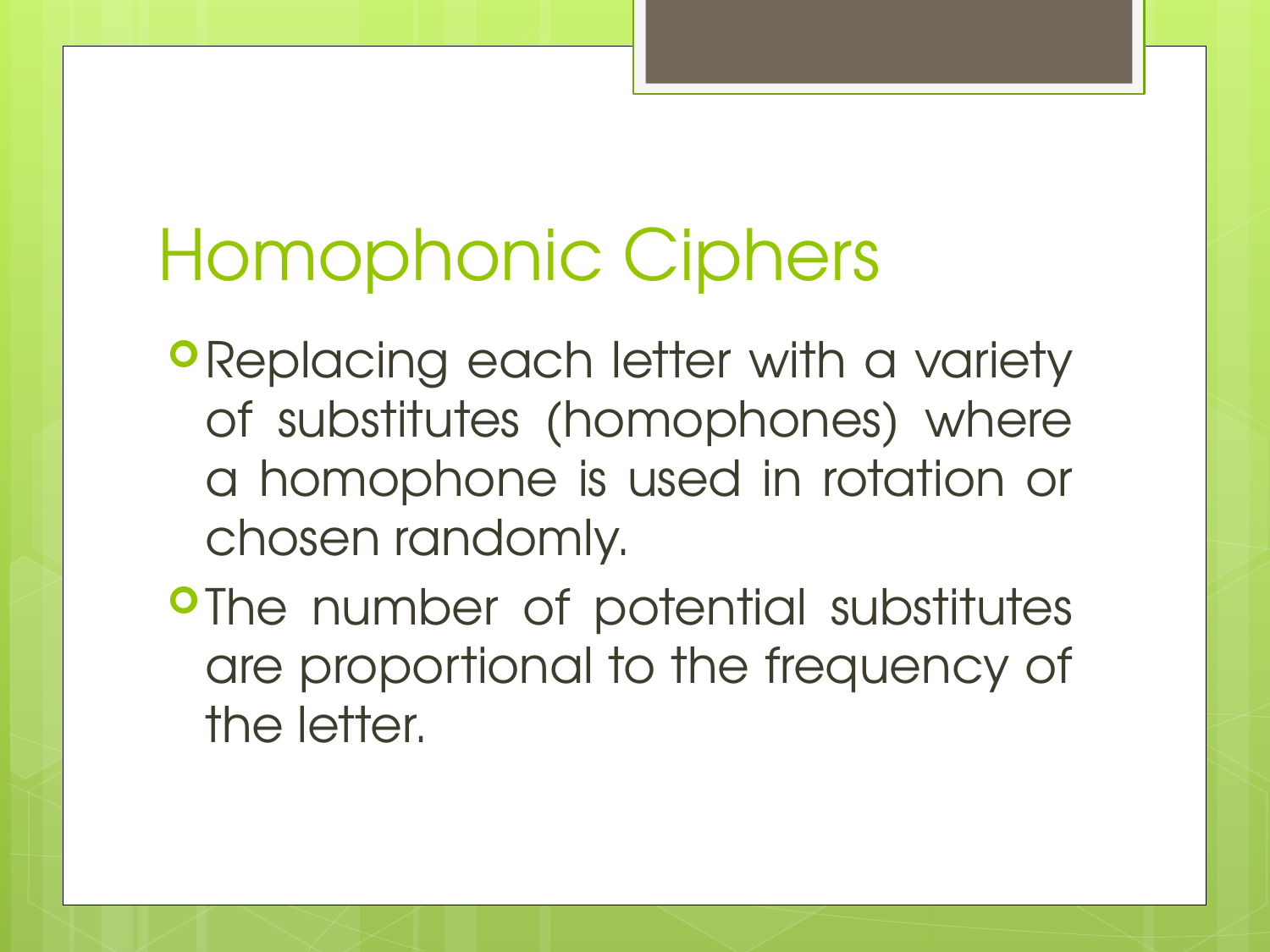

# Homophonic Ciphers
Replacing each letter with a variety of substitutes (homophones) where a homophone is used in rotation or chosen randomly.
The number of potential substitutes are proportional to the frequency of the letter.